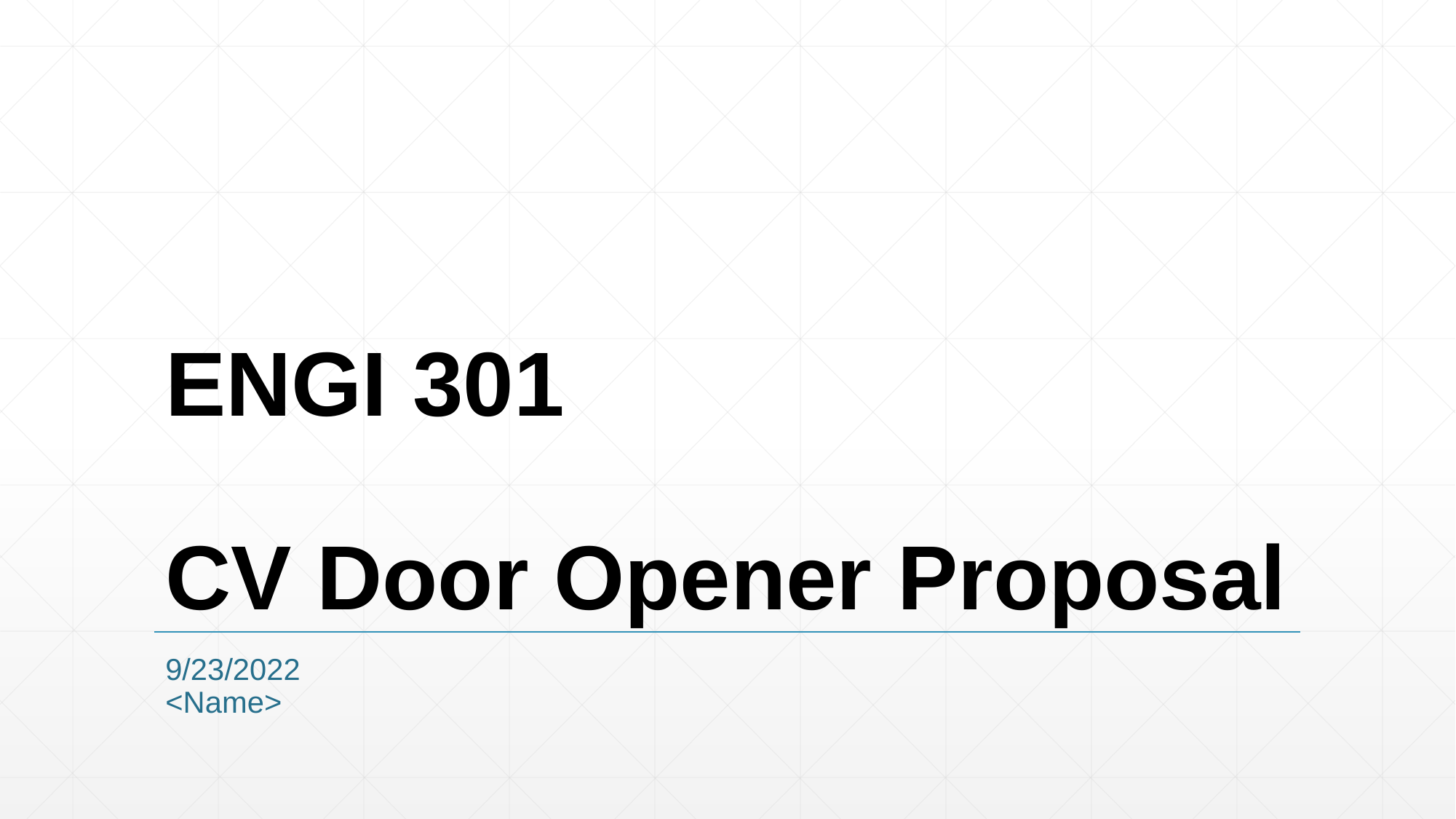

# ENGI 301 CV Door Opener Proposal
9/23/2022
<Name>